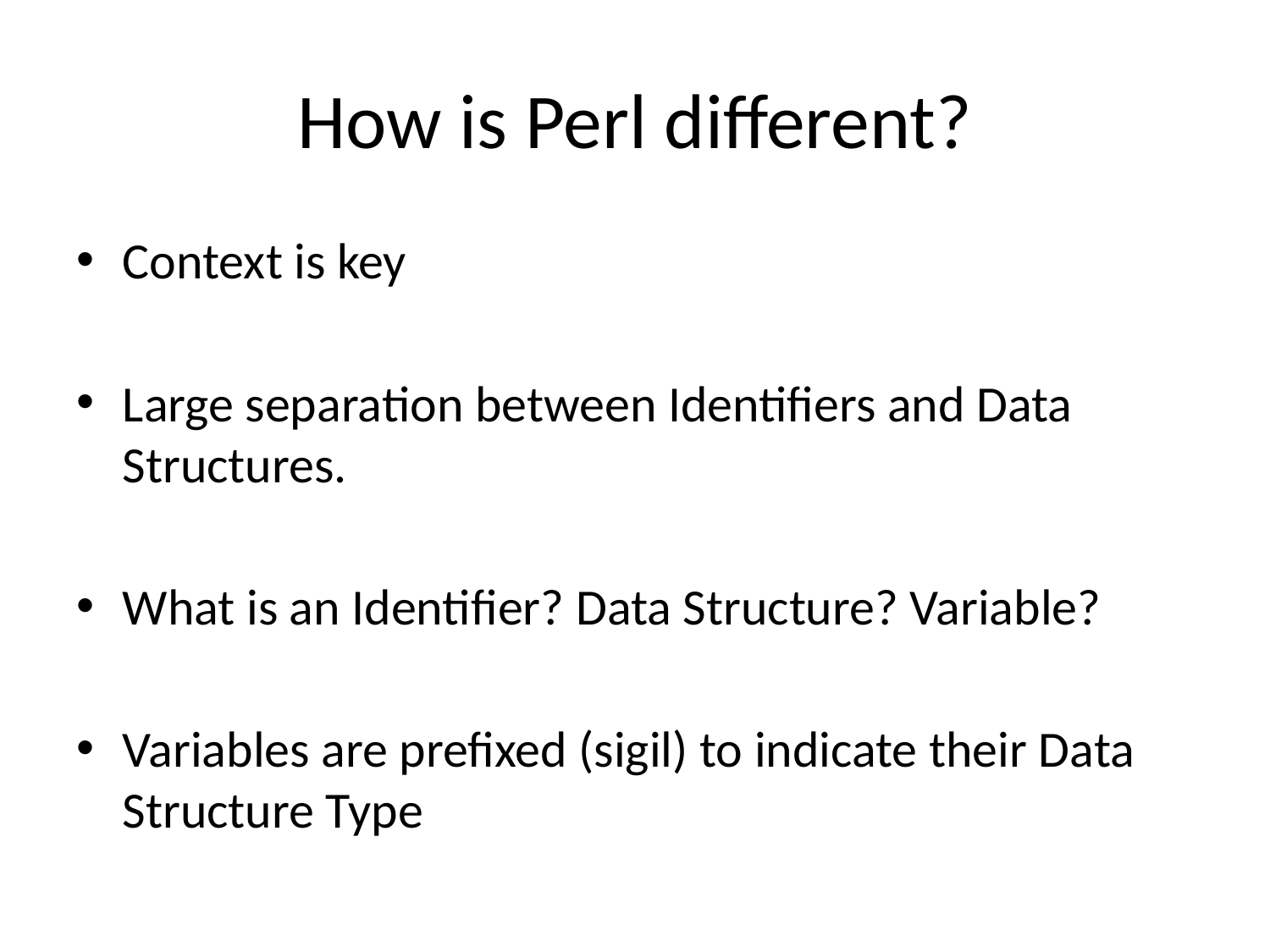

# How is Perl different?
Context is key

Large separation between Identifiers and Data Structures.

What is an Identifier? Data Structure? Variable?

Variables are prefixed (sigil) to indicate their Data Structure Type